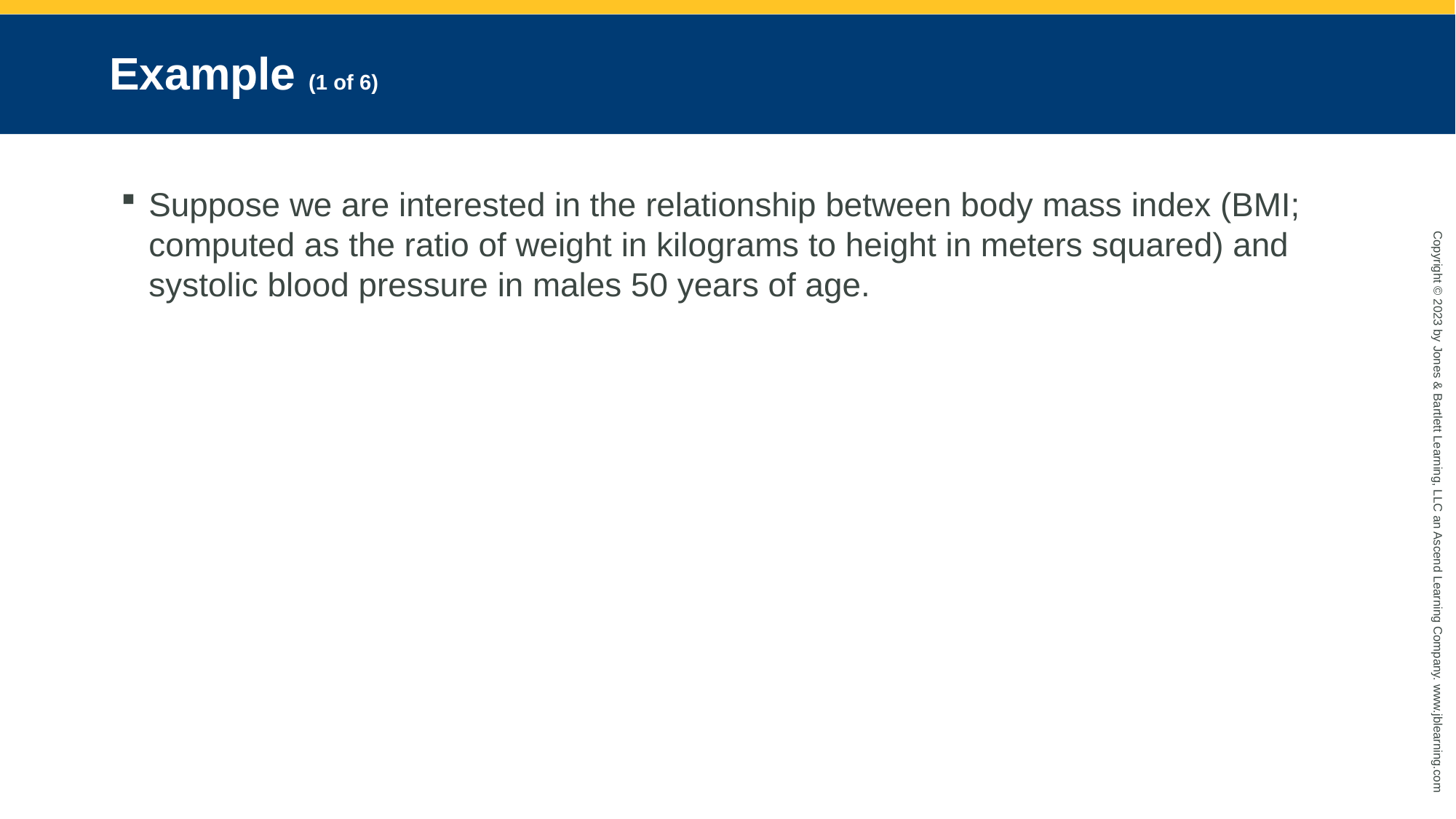

# Example (1 of 6)
Suppose we are interested in the relationship between body mass index (BMI; computed as the ratio of weight in kilograms to height in meters squared) and systolic blood pressure in males 50 years of age.